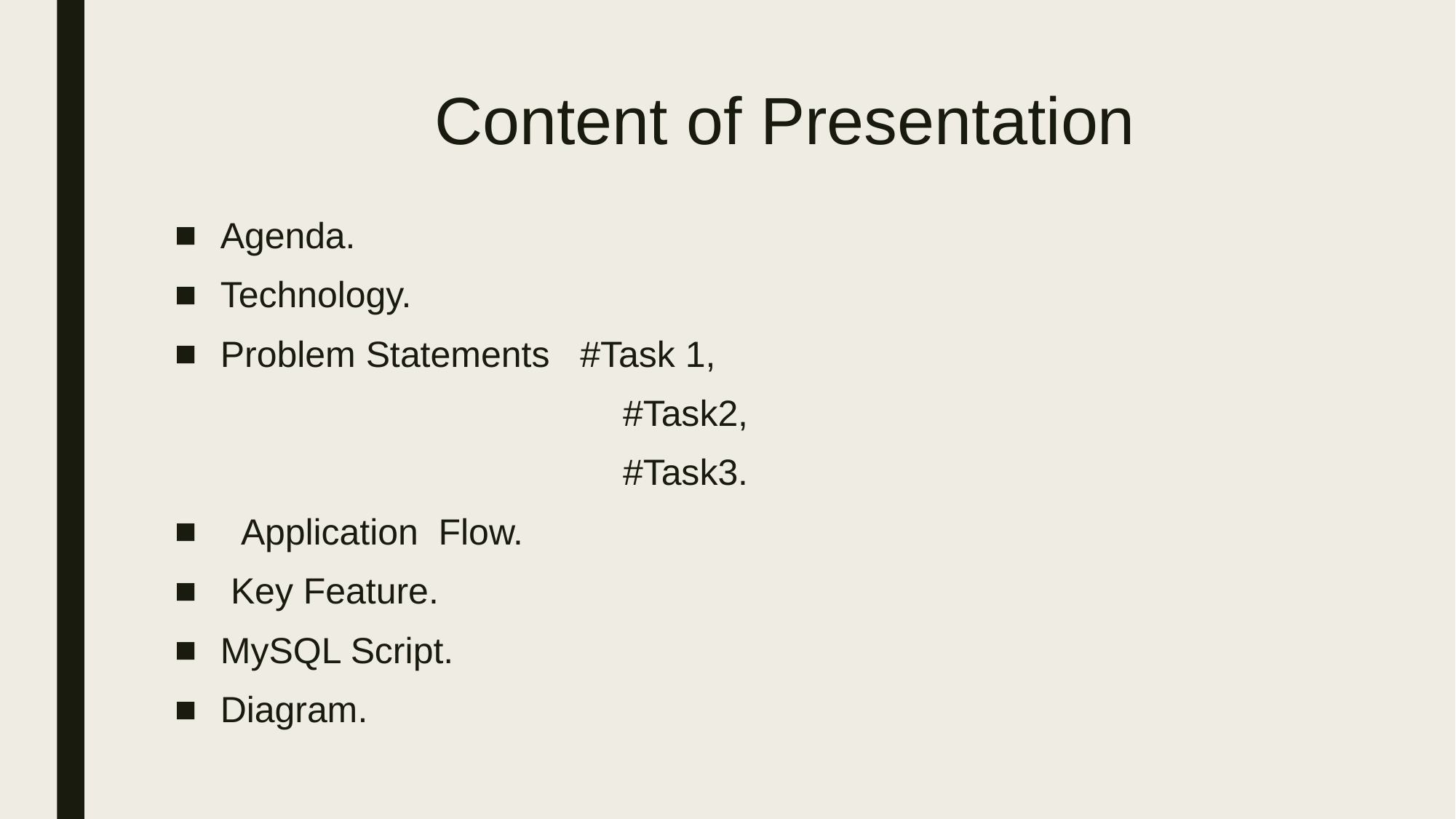

# Content of Presentation

Agenda.
Technology.
Problem Statements   #Task 1,
                                            #Task2,
                                            #Task3.
  Application  Flow.
 Key Feature.
MySQL Script.
Diagram.